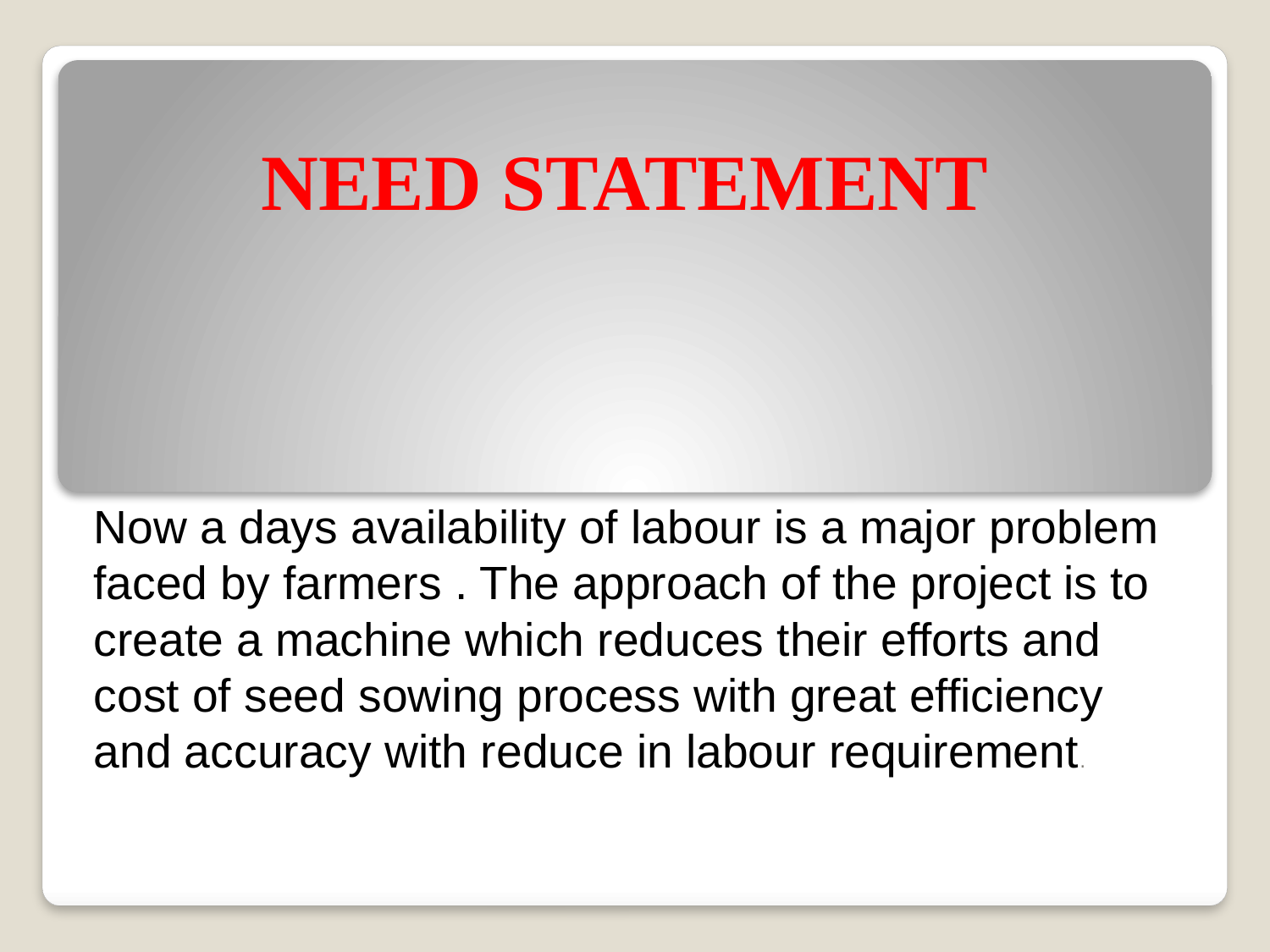

# NEED STATEMENT
Now a days availability of labour is a major problem faced by farmers . The approach of the project is to create a machine which reduces their efforts and cost of seed sowing process with great efficiency and accuracy with reduce in labour requirement.